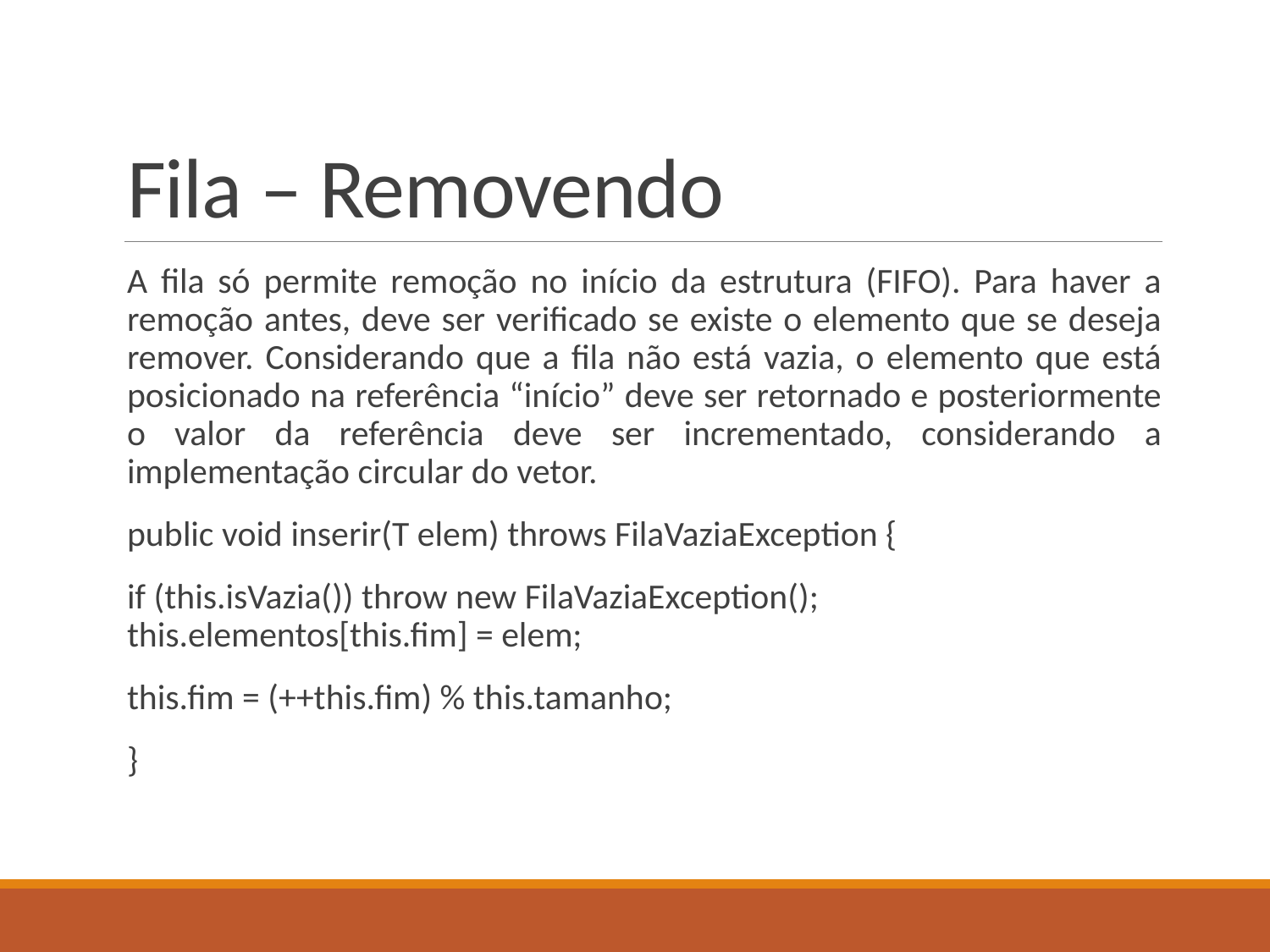

# Fila – Removendo
A fila só permite remoção no início da estrutura (FIFO). Para haver a remoção antes, deve ser verificado se existe o elemento que se deseja remover. Considerando que a fila não está vazia, o elemento que está posicionado na referência “início” deve ser retornado e posteriormente o valor da referência deve ser incrementado, considerando a implementação circular do vetor.
public void inserir(T elem) throws FilaVaziaException {
if (this.isVazia()) throw new FilaVaziaException(); this.elementos[this.fim] = elem;
this.fim = (++this.fim) % this.tamanho;
}